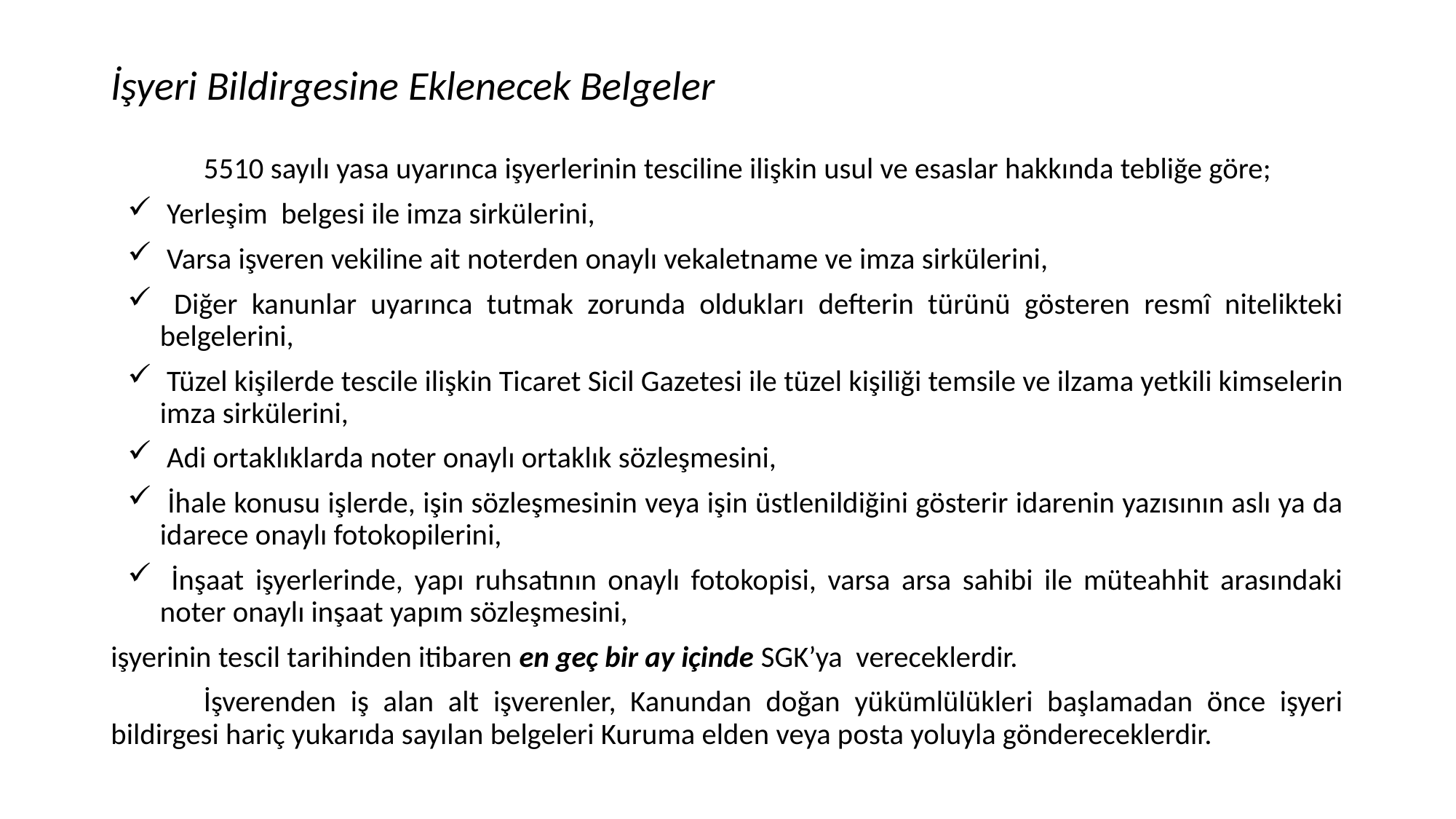

# İşyeri Bildirgesine Eklenecek Belgeler
	5510 sayılı yasa uyarınca işyerlerinin tesciline ilişkin usul ve esaslar hakkında tebliğe göre;
 Yerleşim  belgesi ile imza sirkülerini,
 Varsa işveren vekiline ait noterden onaylı vekaletname ve imza sirkülerini,
 Diğer kanunlar uyarınca tutmak zorunda oldukları defterin türünü gösteren resmî nitelikteki belgelerini,
 Tüzel kişilerde tescile ilişkin Ticaret Sicil Gazetesi ile tüzel kişiliği temsile ve ilzama yetkili kimselerin imza sirkülerini,
 Adi ortaklıklarda noter onaylı ortaklık sözleşmesini,
 İhale konusu işlerde, işin sözleşmesinin veya işin üstlenildiğini gösterir idarenin yazısının aslı ya da idarece onaylı fotokopilerini,
 İnşaat işyerlerinde, yapı ruhsatının onaylı fotokopisi, varsa arsa sahibi ile müteahhit arasındaki noter onaylı inşaat yapım sözleşmesini,
işyerinin tescil tarihinden itibaren en geç bir ay içinde SGK’ya  vereceklerdir.
	İşverenden iş alan alt işverenler, Kanundan doğan yükümlülükleri başlamadan önce işyeri bildirgesi hariç yukarıda sayılan belgeleri Kuruma elden veya posta yoluyla göndereceklerdir.